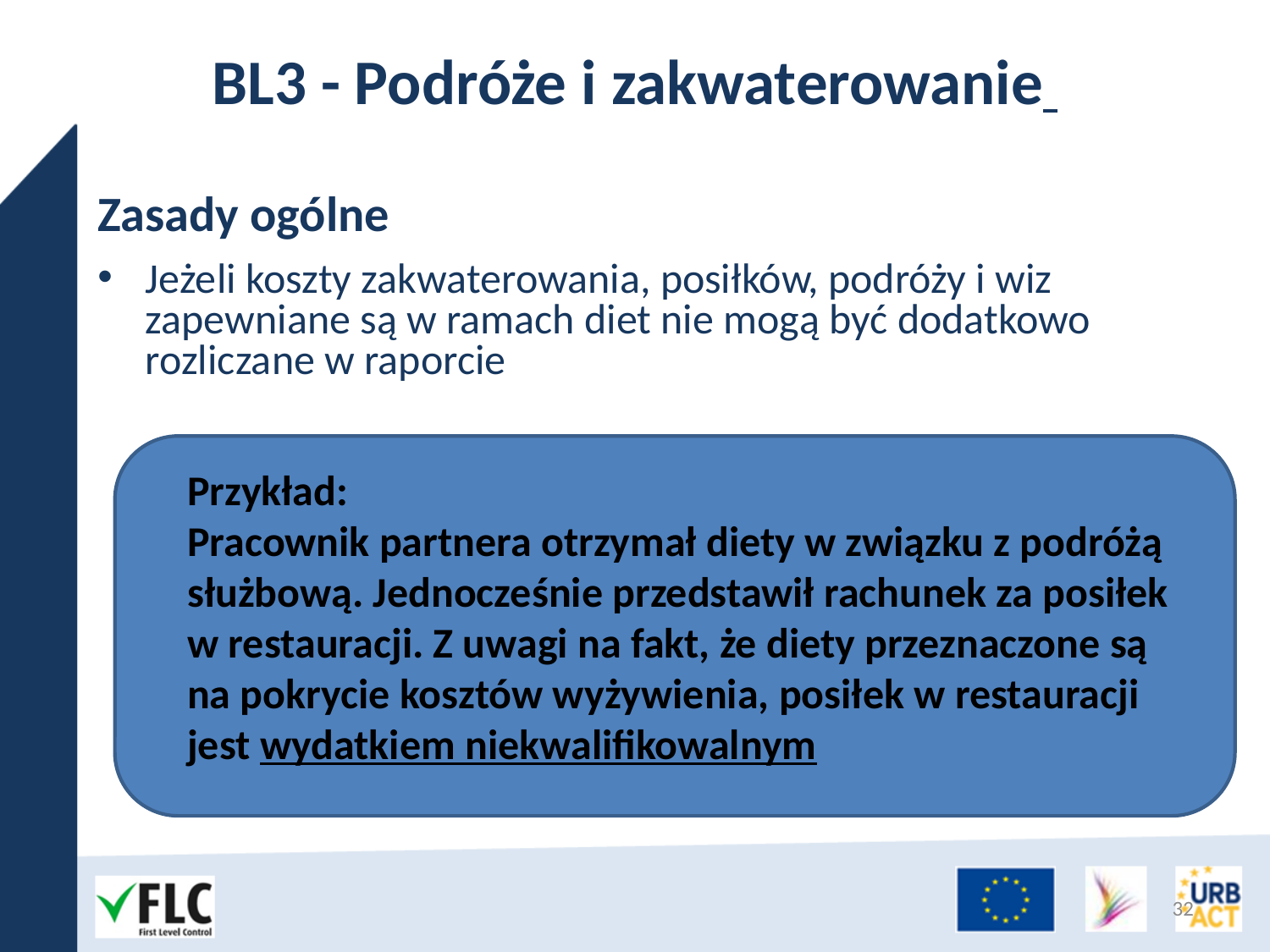

# BL3 - Podróże i zakwaterowanie
Zasady ogólne
Jeżeli koszty zakwaterowania, posiłków, podróży i wiz zapewniane są w ramach diet nie mogą być dodatkowo rozliczane w raporcie

Przykład:
Pracownik partnera otrzymał diety w związku z podróżą służbową. Jednocześnie przedstawił rachunek za posiłek w restauracji. Z uwagi na fakt, że diety przeznaczone są na pokrycie kosztów wyżywienia, posiłek w restauracji jest wydatkiem niekwalifikowalnym

32